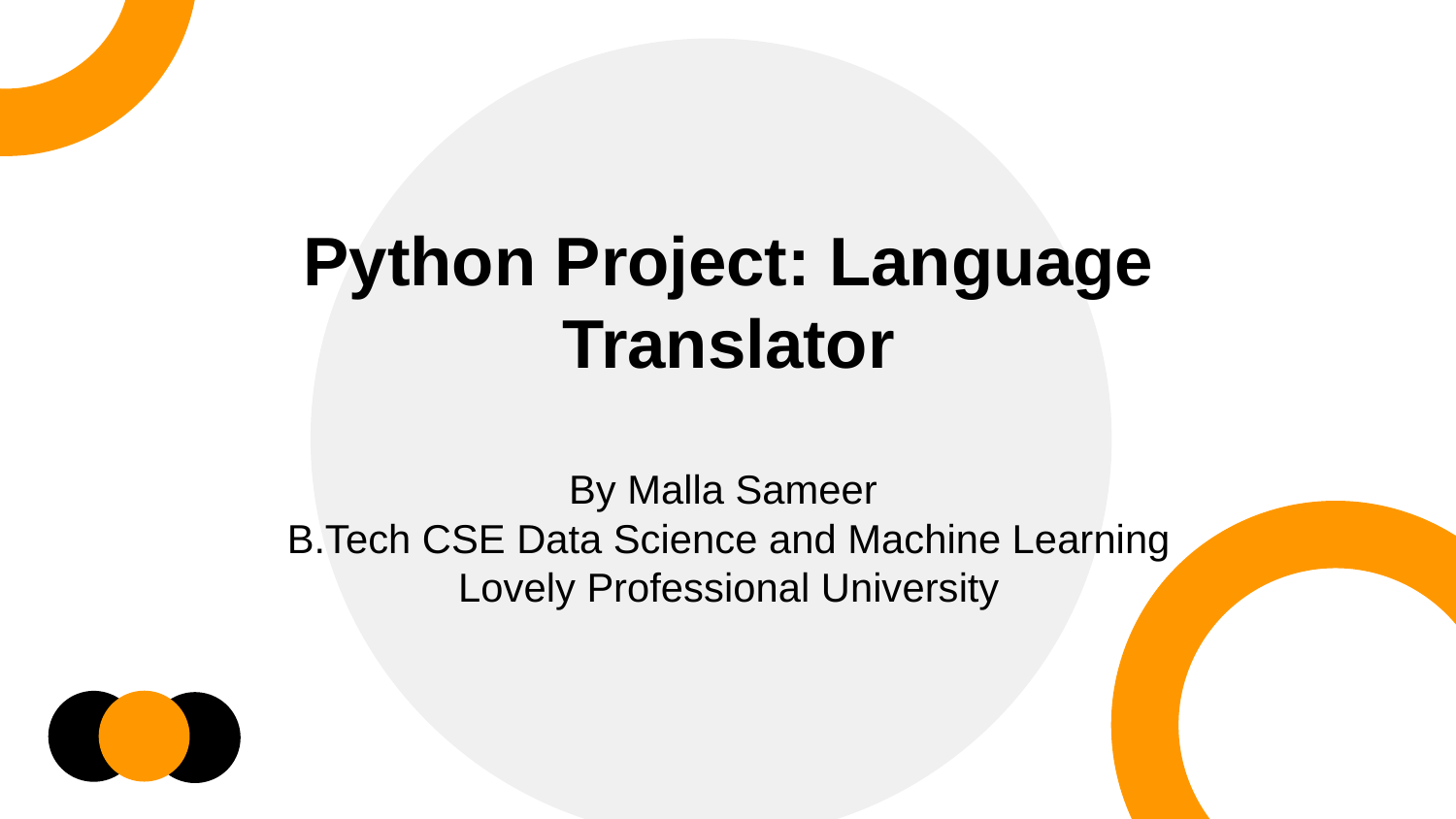

Python Project: Language Translator

By Malla Sameer
B.Tech CSE Data Science and Machine Learning
Lovely Professional University